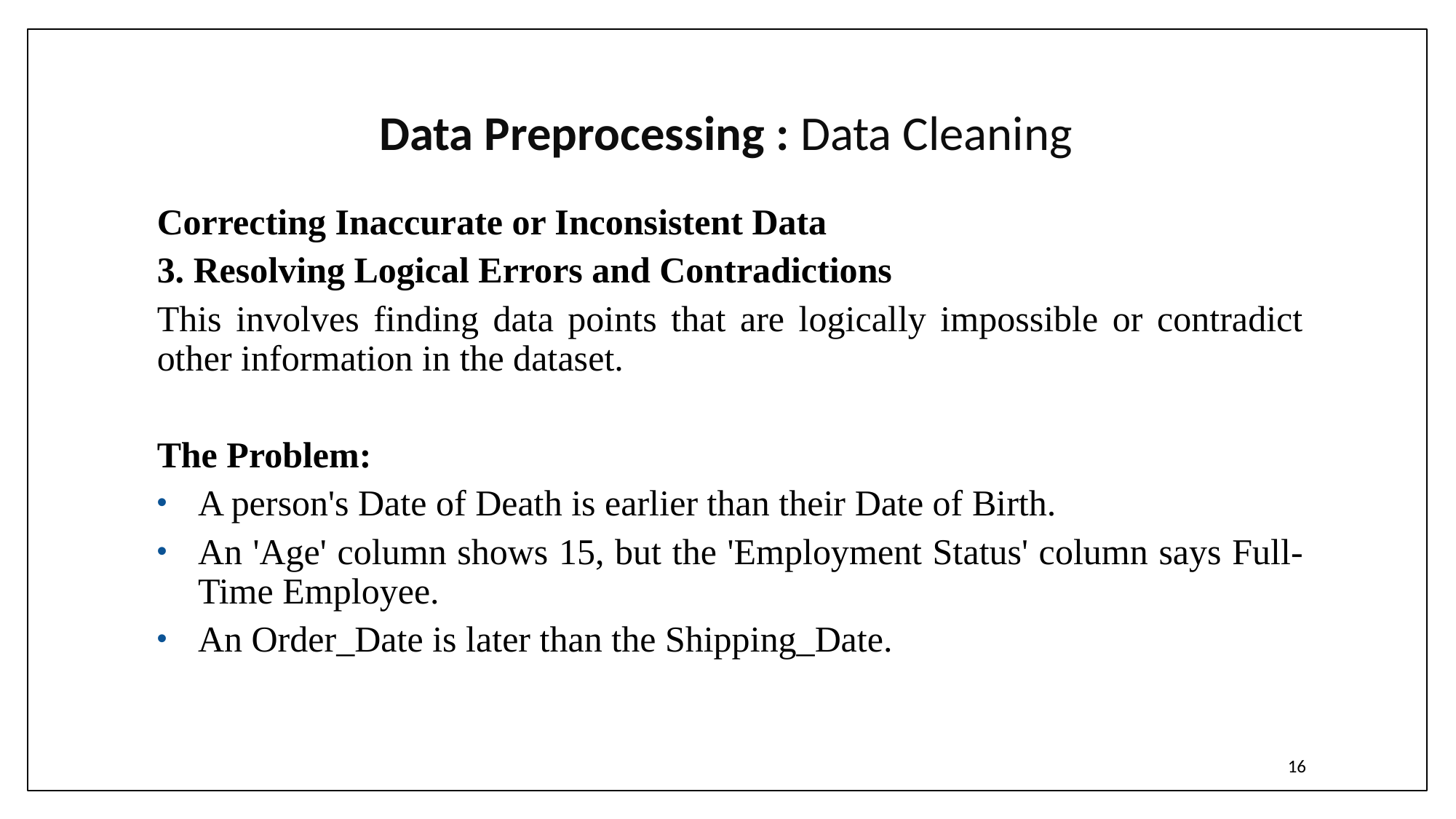

# Data Preprocessing : Data Cleaning
Correcting Inaccurate or Inconsistent Data
3. Resolving Logical Errors and Contradictions
This involves finding data points that are logically impossible or contradict other information in the dataset.

The Problem:
A person's Date of Death is earlier than their Date of Birth.
An 'Age' column shows 15, but the 'Employment Status' column says Full-Time Employee.
An Order_Date is later than the Shipping_Date.
16